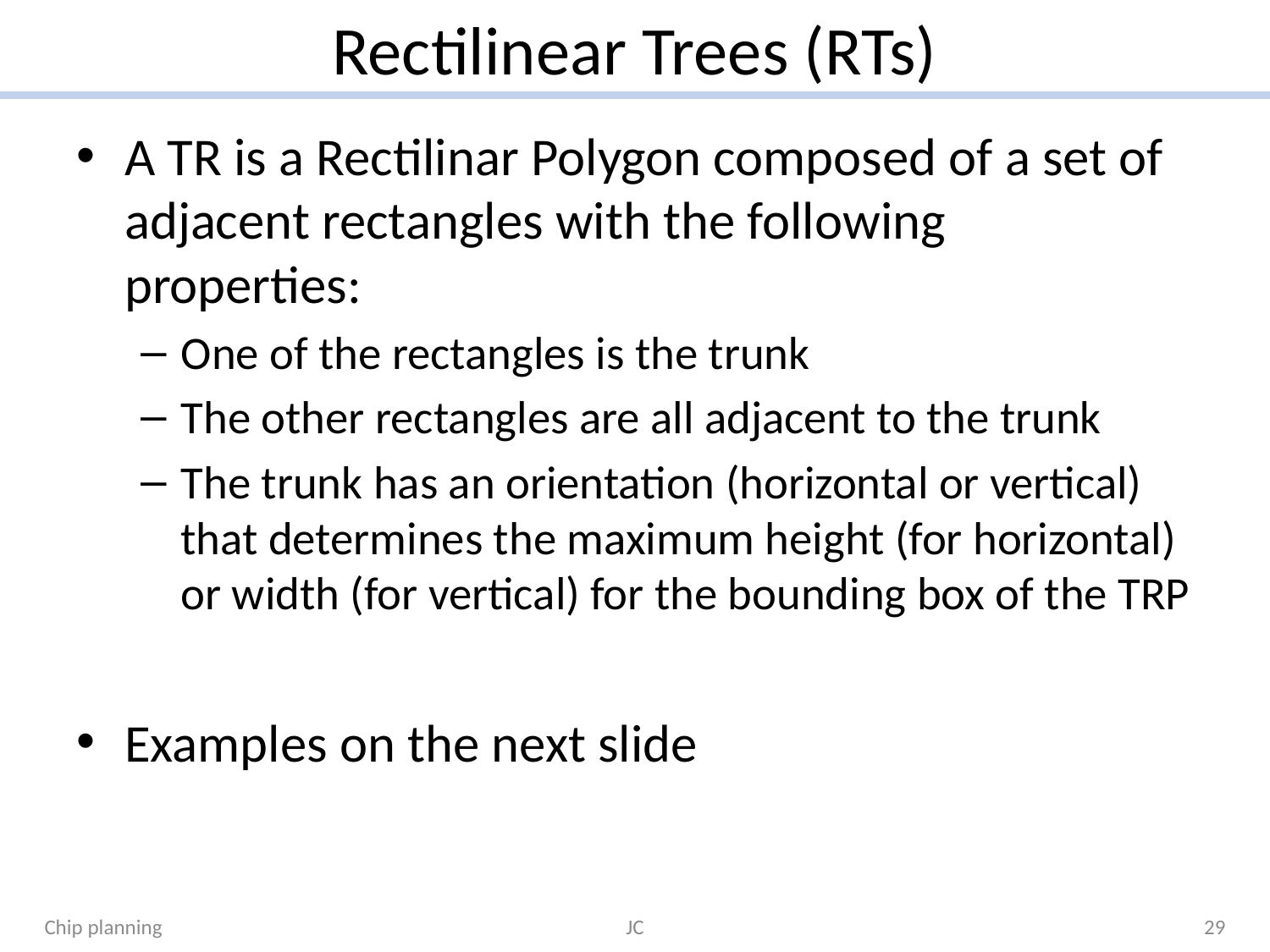

# Rectilinear Trees (RTs)
A TR is a Rectilinar Polygon composed of a set of adjacent rectangles with the following properties:
One of the rectangles is the trunk
The other rectangles are all adjacent to the trunk
The trunk has an orientation (horizontal or vertical) that determines the maximum height (for horizontal) or width (for vertical) for the bounding box of the TRP

Examples on the next slide

Chip planning
JC
29